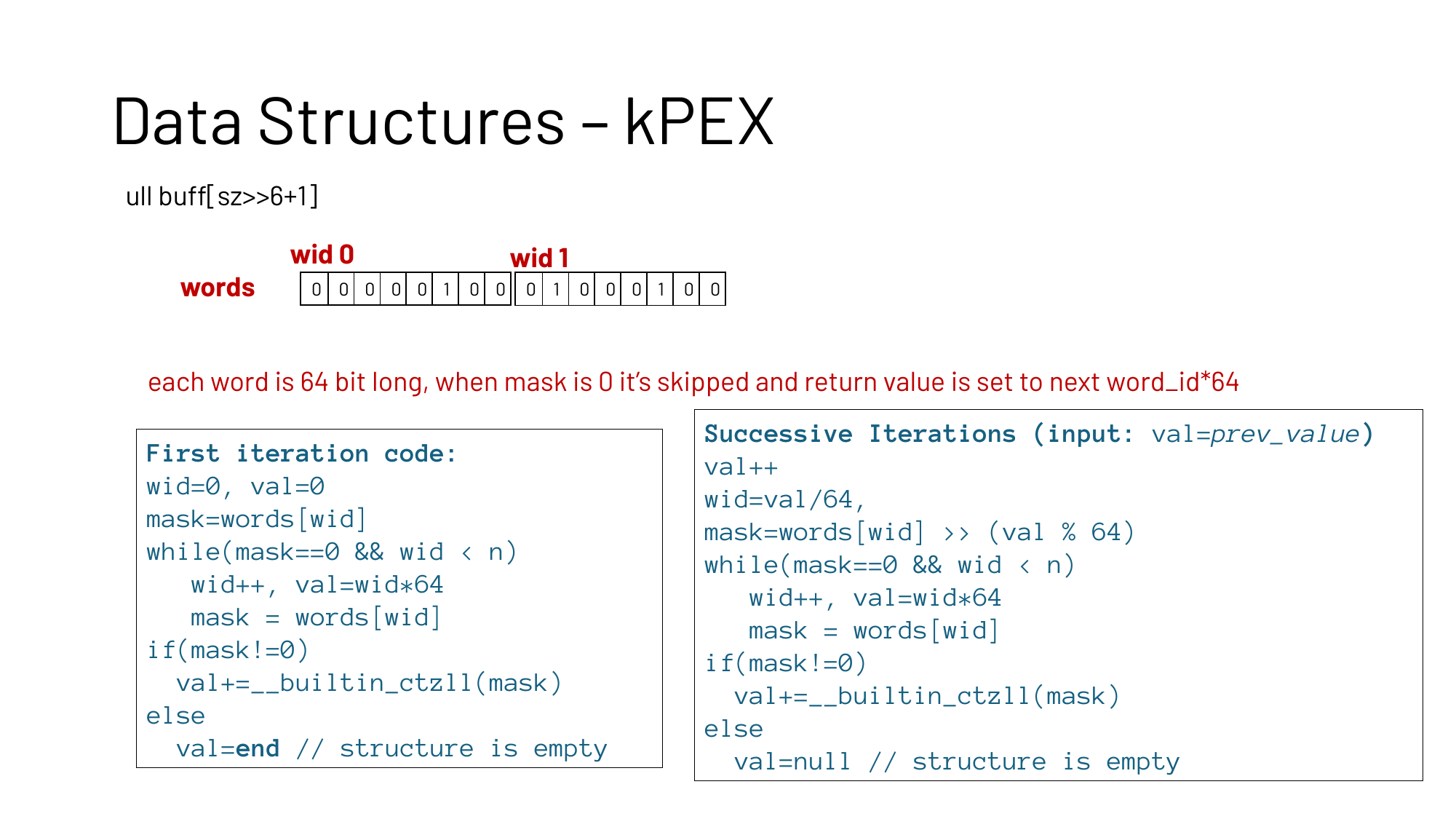

# Data Structures – kPEX
ull buff[sz>>6+1]
wid 0
wid 1
words
| 0 | 0 | 0 | 0 | 0 | 1 | 0 | 0 |
| --- | --- | --- | --- | --- | --- | --- | --- |
| 0 | 1 | 0 | 0 | 0 | 1 | 0 | 0 |
| --- | --- | --- | --- | --- | --- | --- | --- |

each word is 64 bit long, when mask is 0 it’s skipped and return value is set to next word_id*64

Successive Iterations (input: val=prev_value)
val++
wid=val/64,
mask=words[wid] >> (val % 64)
while(mask==0 && wid < n)
   wid++, val=wid*64
   mask = words[wid]
if(mask!=0)
  val+=__builtin_ctzll(mask)
else
  val=null // structure is empty
First iteration code:
wid=0, val=0
mask=words[wid]
while(mask==0 && wid < n)
   wid++, val=wid*64
   mask = words[wid]
if(mask!=0)
  val+=__builtin_ctzll(mask)
else
  val=end // structure is empty